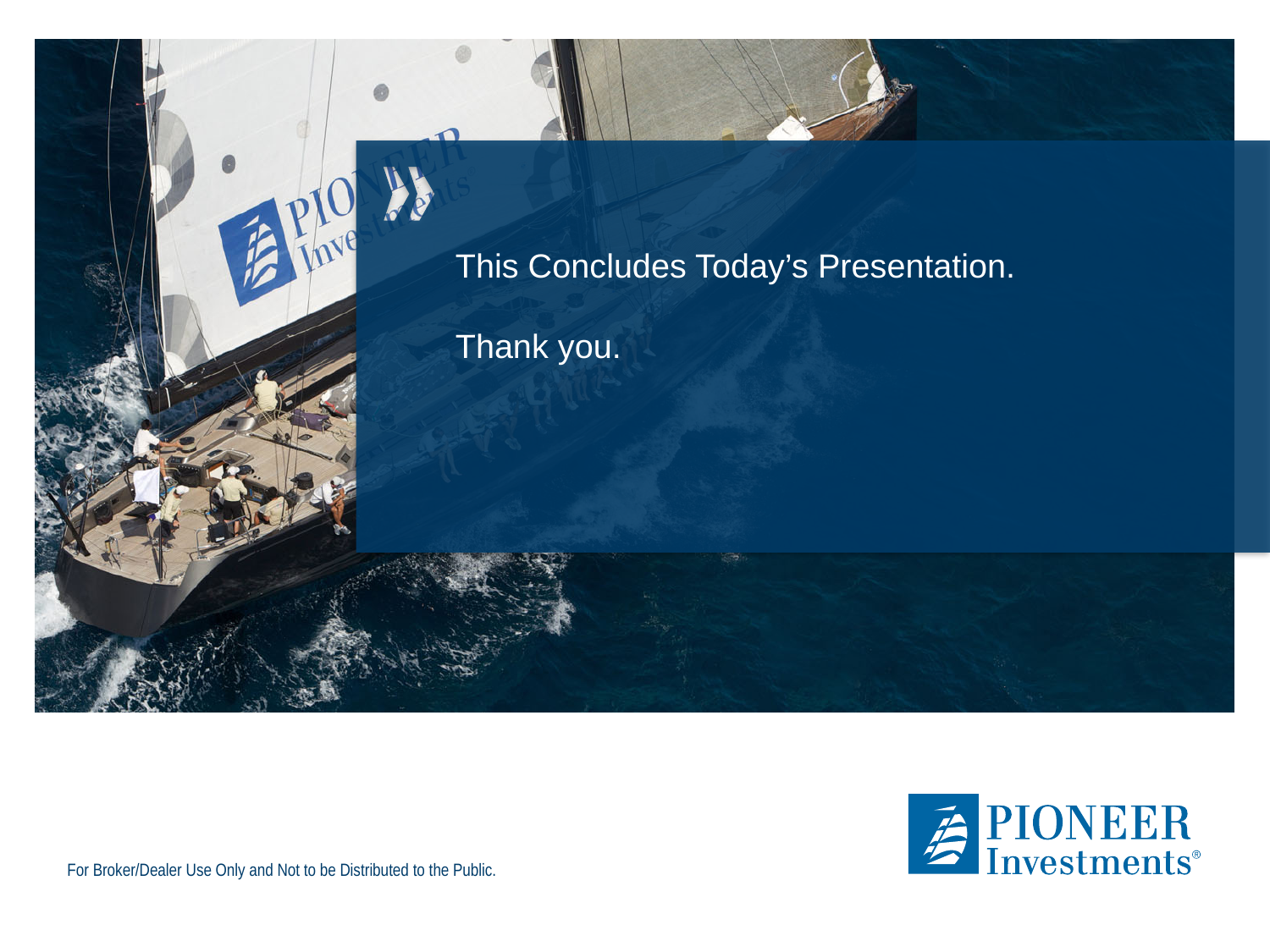

# This Concludes Today’s Presentation. Thank you.